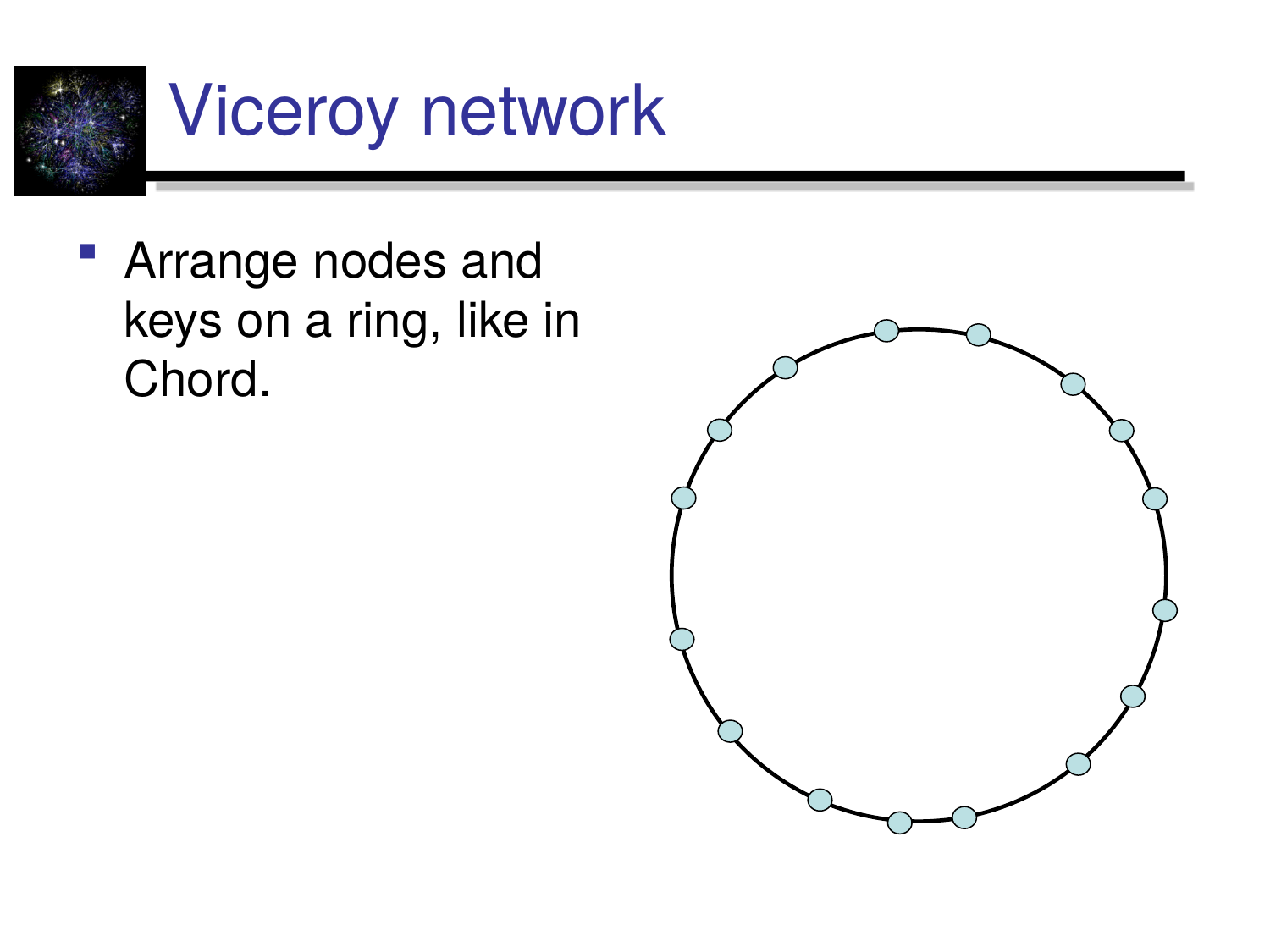

# Viceroy network
Arrange nodes and keys on a ring, like in Chord.